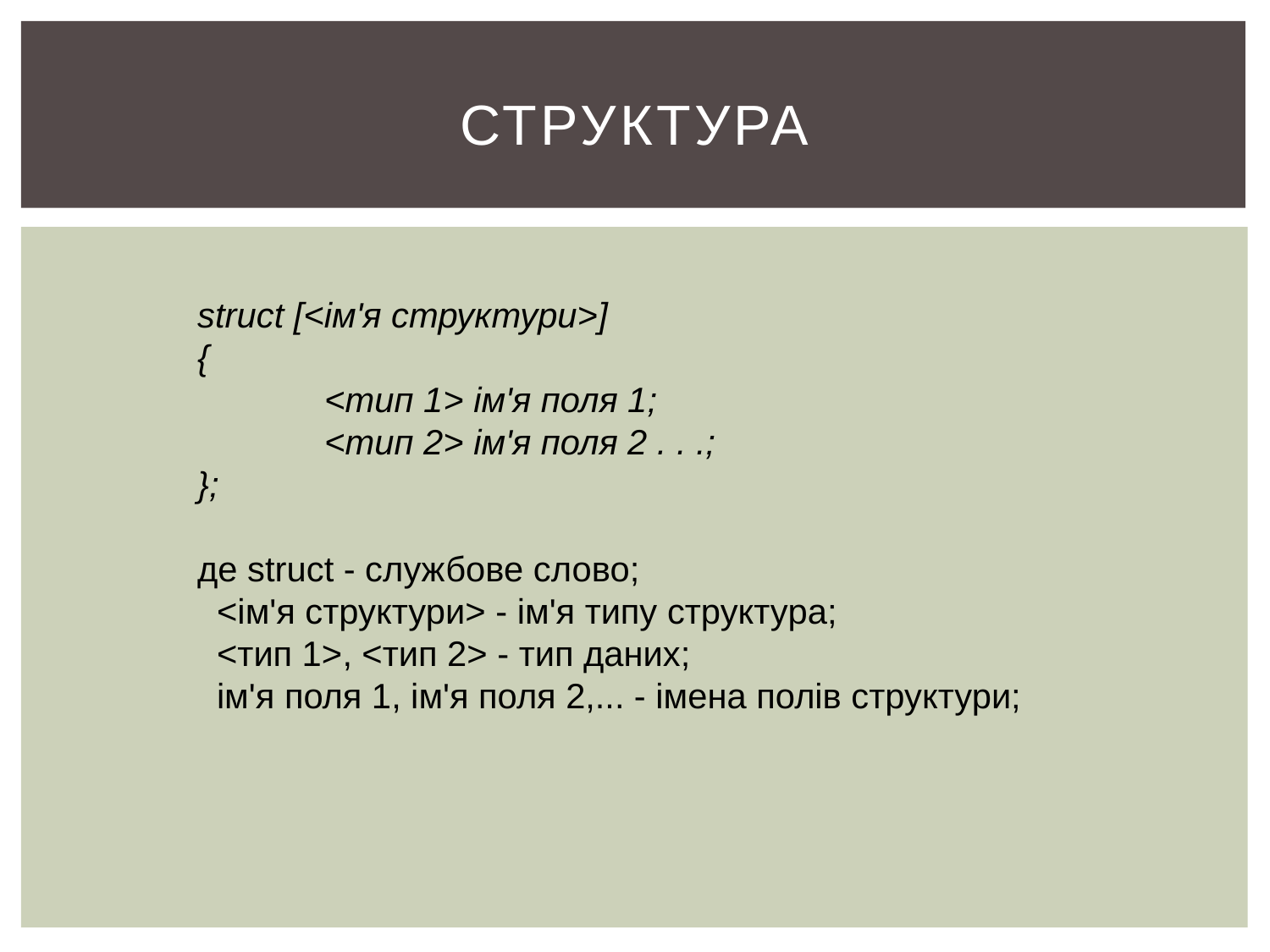

# Структура
struct [<ім'я структури>]
{
	<тип 1> ім'я поля 1;
	<тип 2> ім'я поля 2 . . .;
};

де struct - службове слово;
  <ім'я структури> - ім'я типу структура;
  <тип 1>, <тип 2> - тип даних;
  ім'я поля 1, ім'я поля 2,... - імена полів структури;